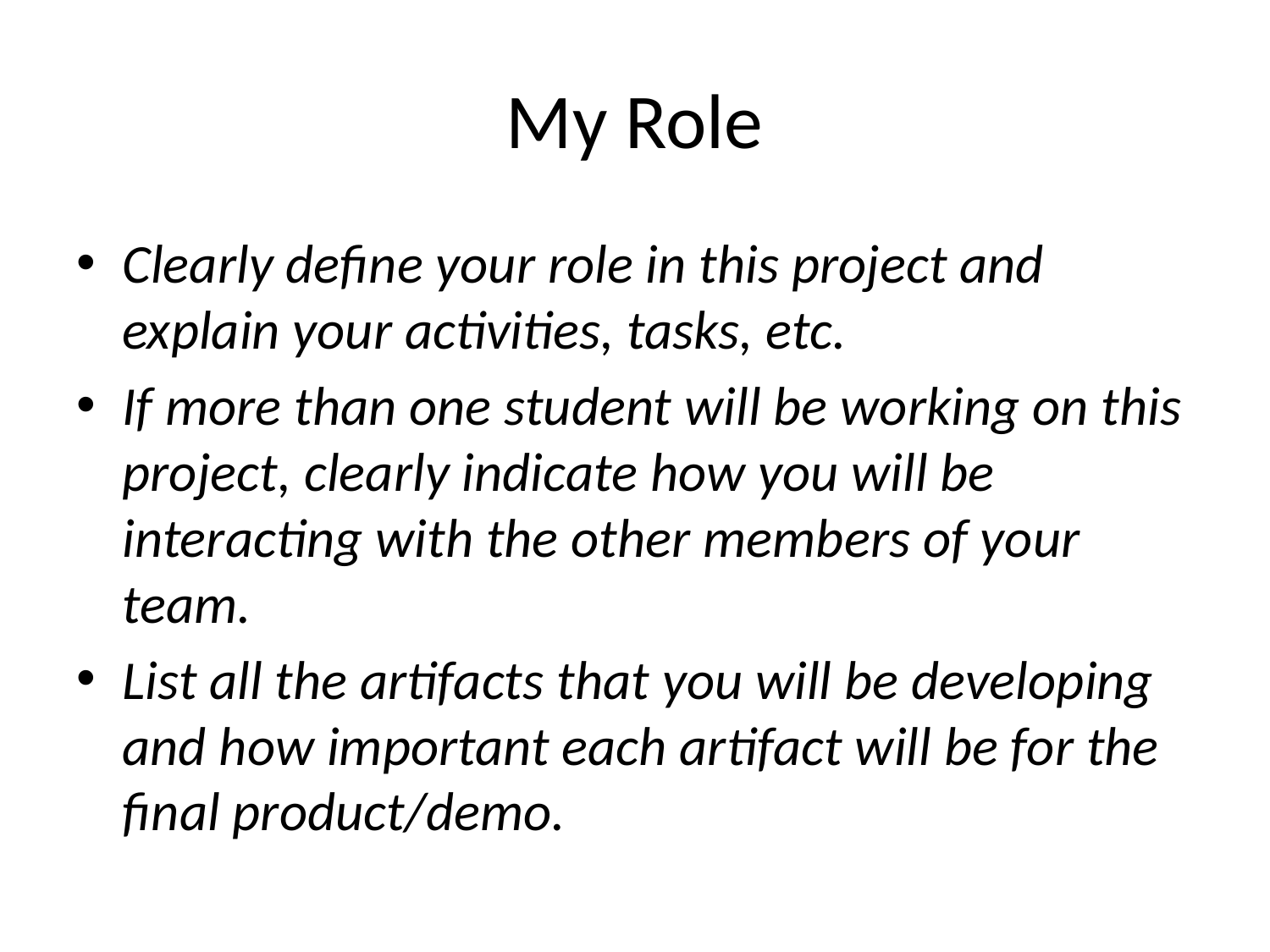

# My Role
Clearly define your role in this project and explain your activities, tasks, etc.
If more than one student will be working on this project, clearly indicate how you will be interacting with the other members of your team.
List all the artifacts that you will be developing and how important each artifact will be for the final product/demo.